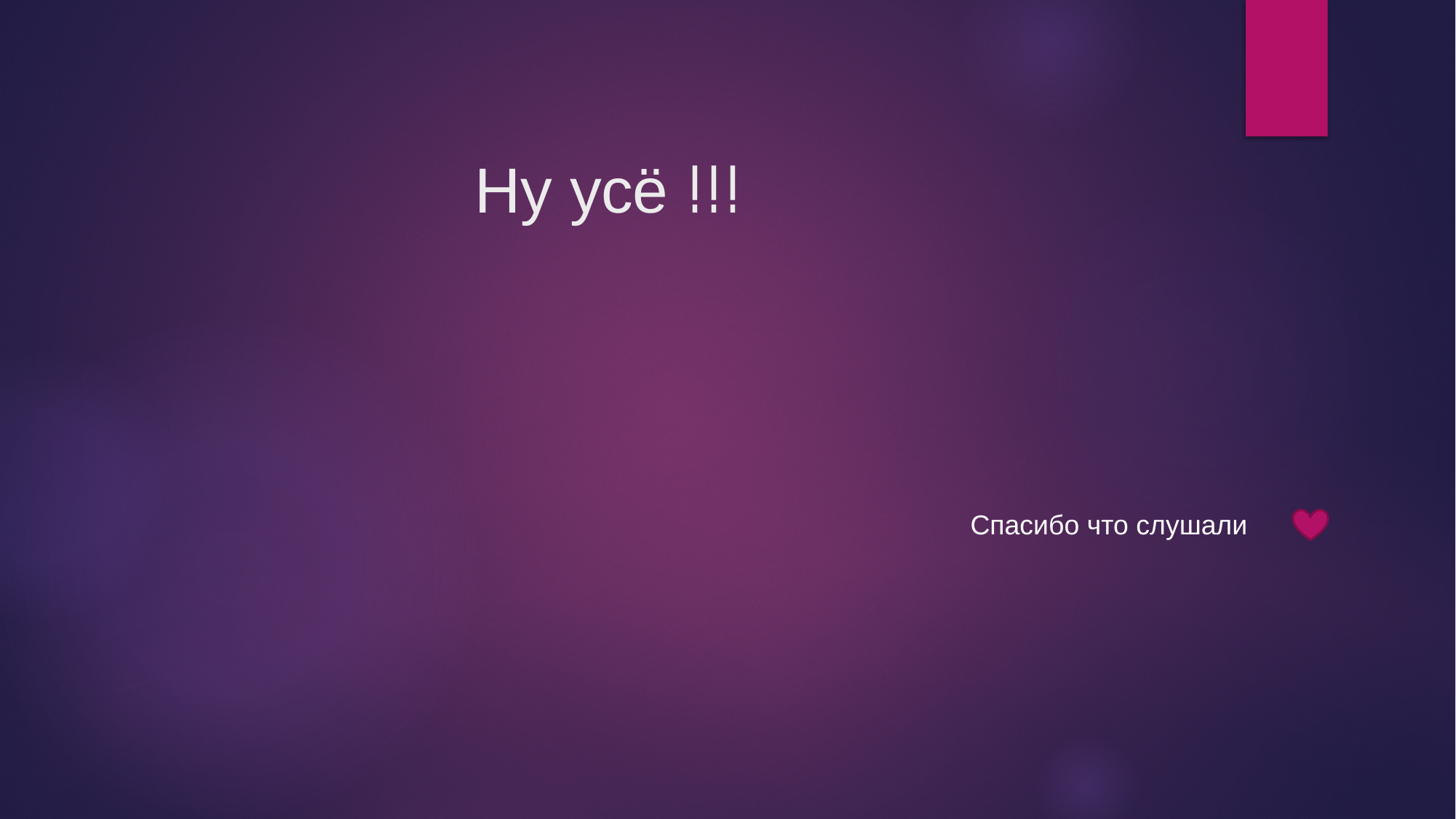

# Ну усё !!!
Спасибо что слушали